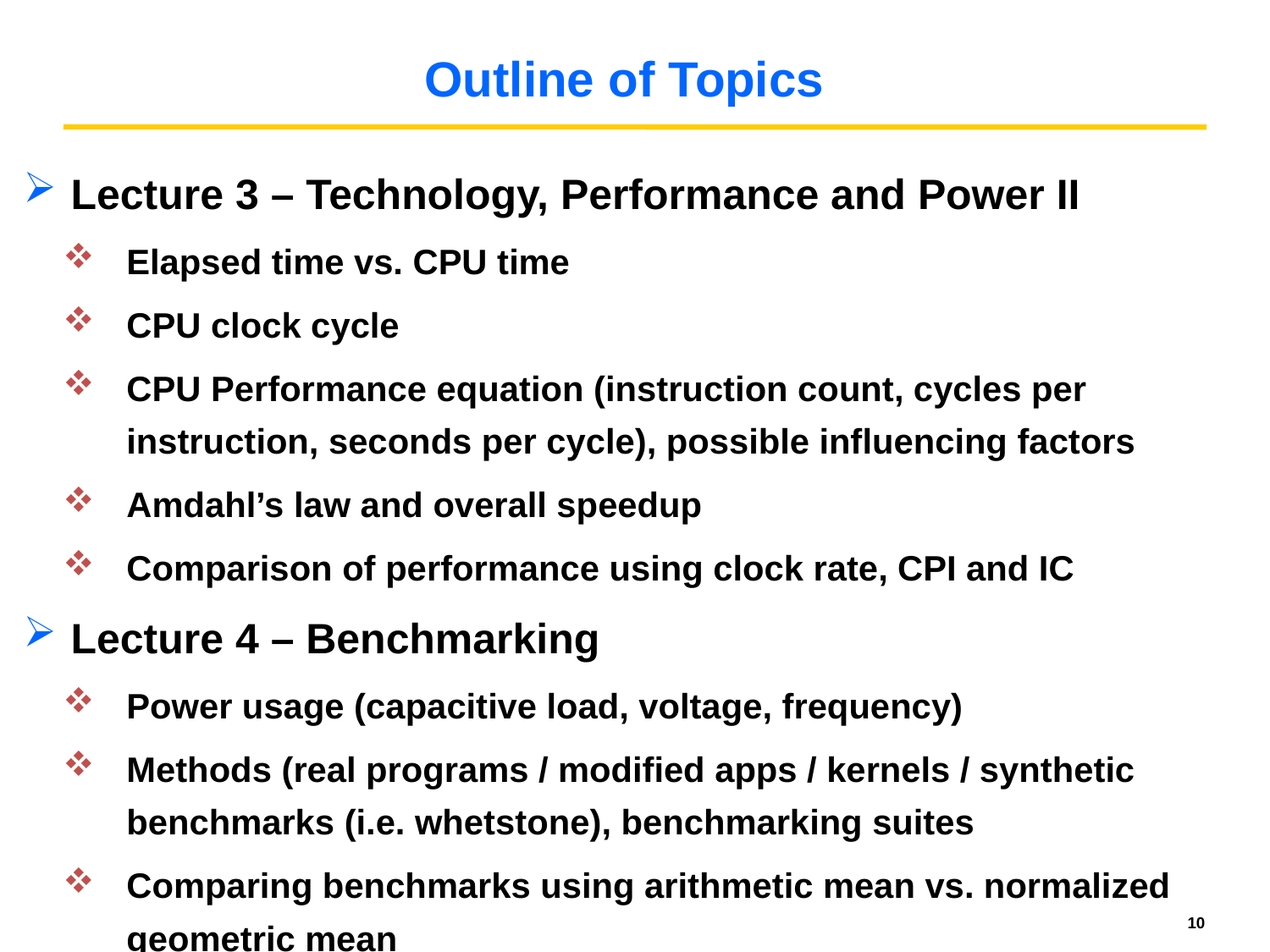

# Outline of Topics
Lecture 3 – Technology, Performance and Power II
Elapsed time vs. CPU time
CPU clock cycle
CPU Performance equation (instruction count, cycles per instruction, seconds per cycle), possible influencing factors
Amdahl’s law and overall speedup
Comparison of performance using clock rate, CPI and IC
Lecture 4 – Benchmarking
Power usage (capacitive load, voltage, frequency)
Methods (real programs / modified apps / kernels / synthetic benchmarks (i.e. whetstone), benchmarking suites
Comparing benchmarks using arithmetic mean vs. normalized geometric mean
10